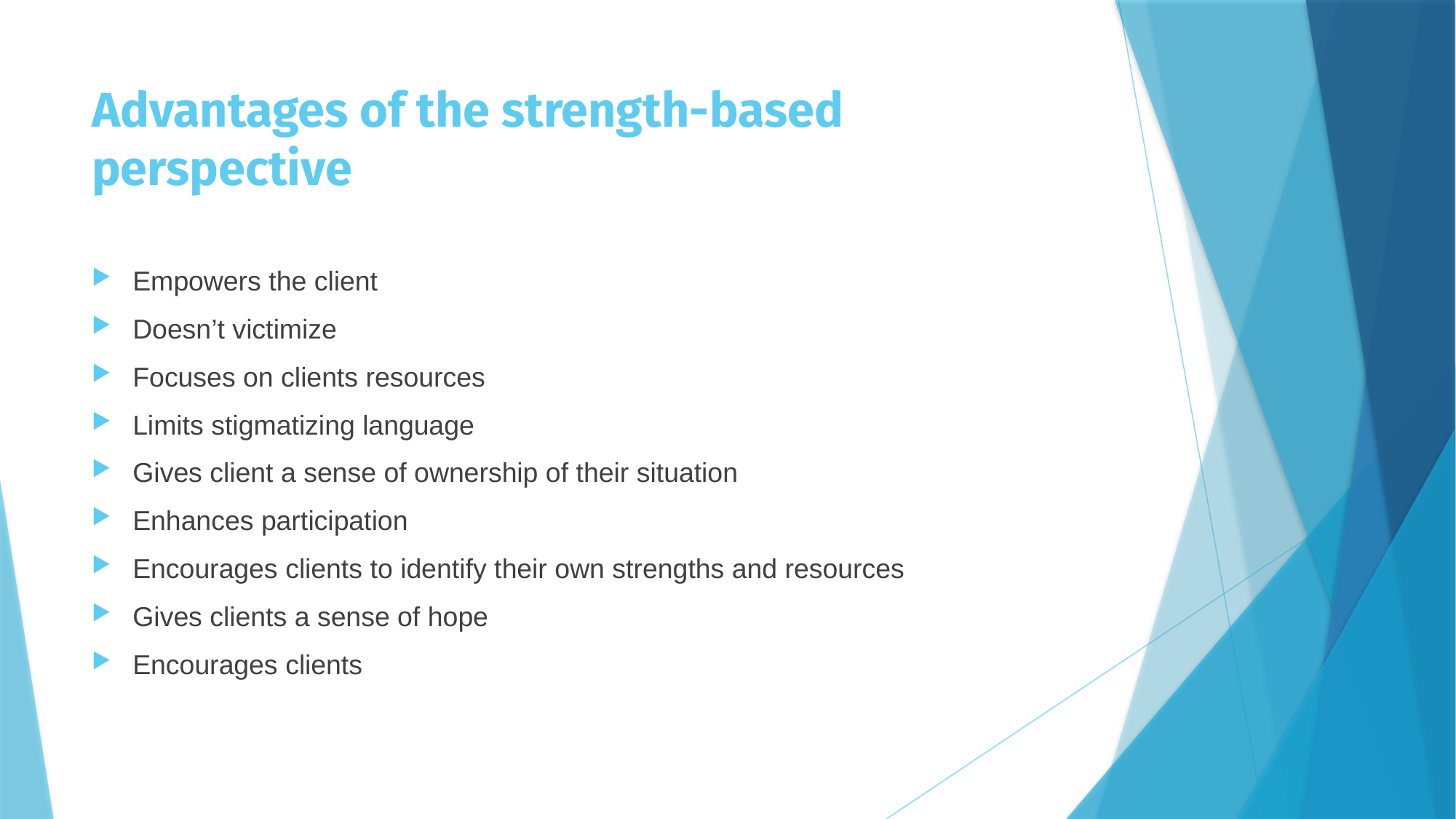

# Advantages of the strength-based perspective
Empowers the client
Doesn’t victimize
Focuses on clients resources
Limits stigmatizing language
Gives client a sense of ownership of their situation
Enhances participation
Encourages clients to identify their own strengths and resources
Gives clients a sense of hope
Encourages clients